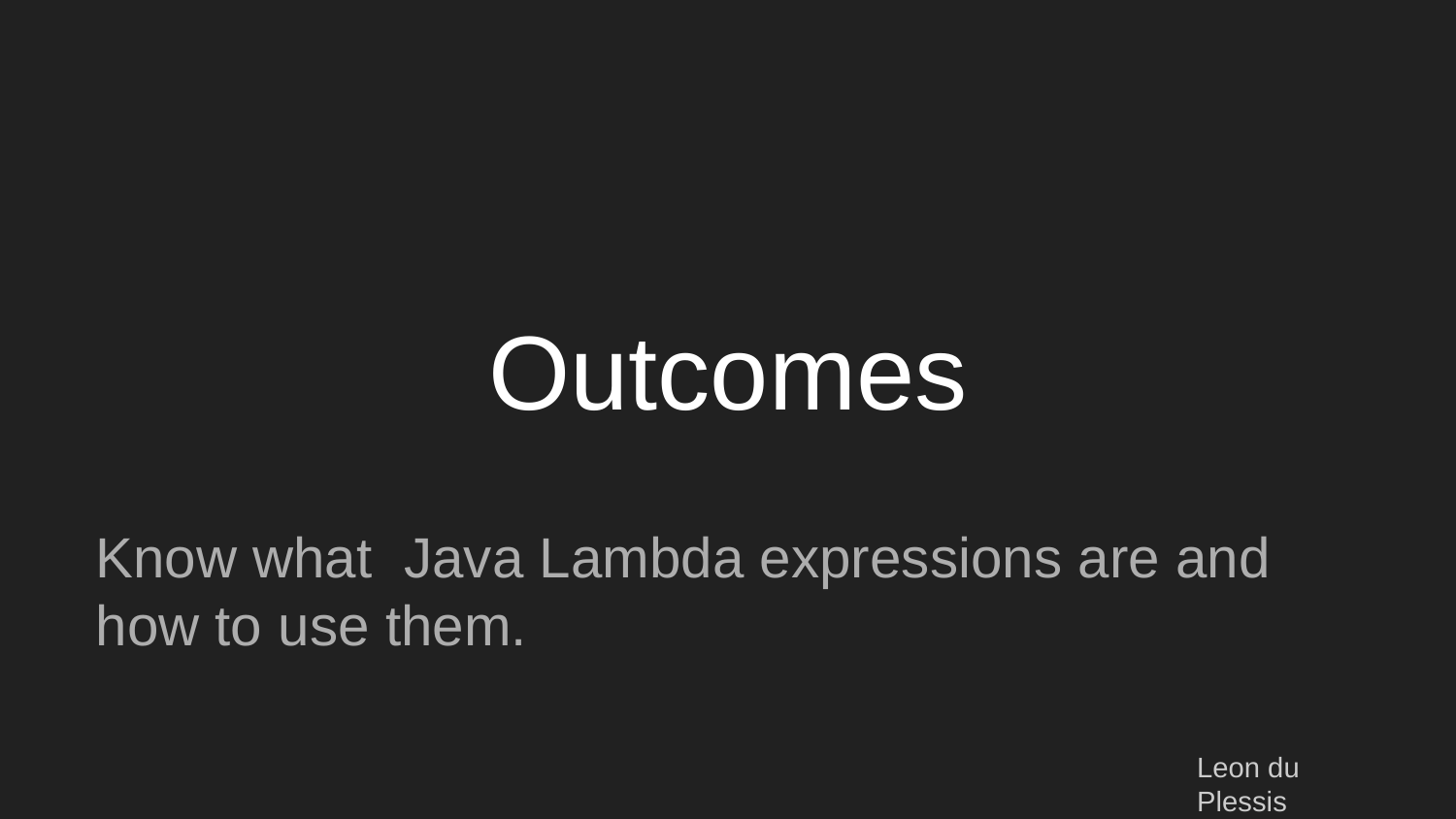

# Outcomes
Know what  Java Lambda expressions are and how to use them.
Leon du Plessis